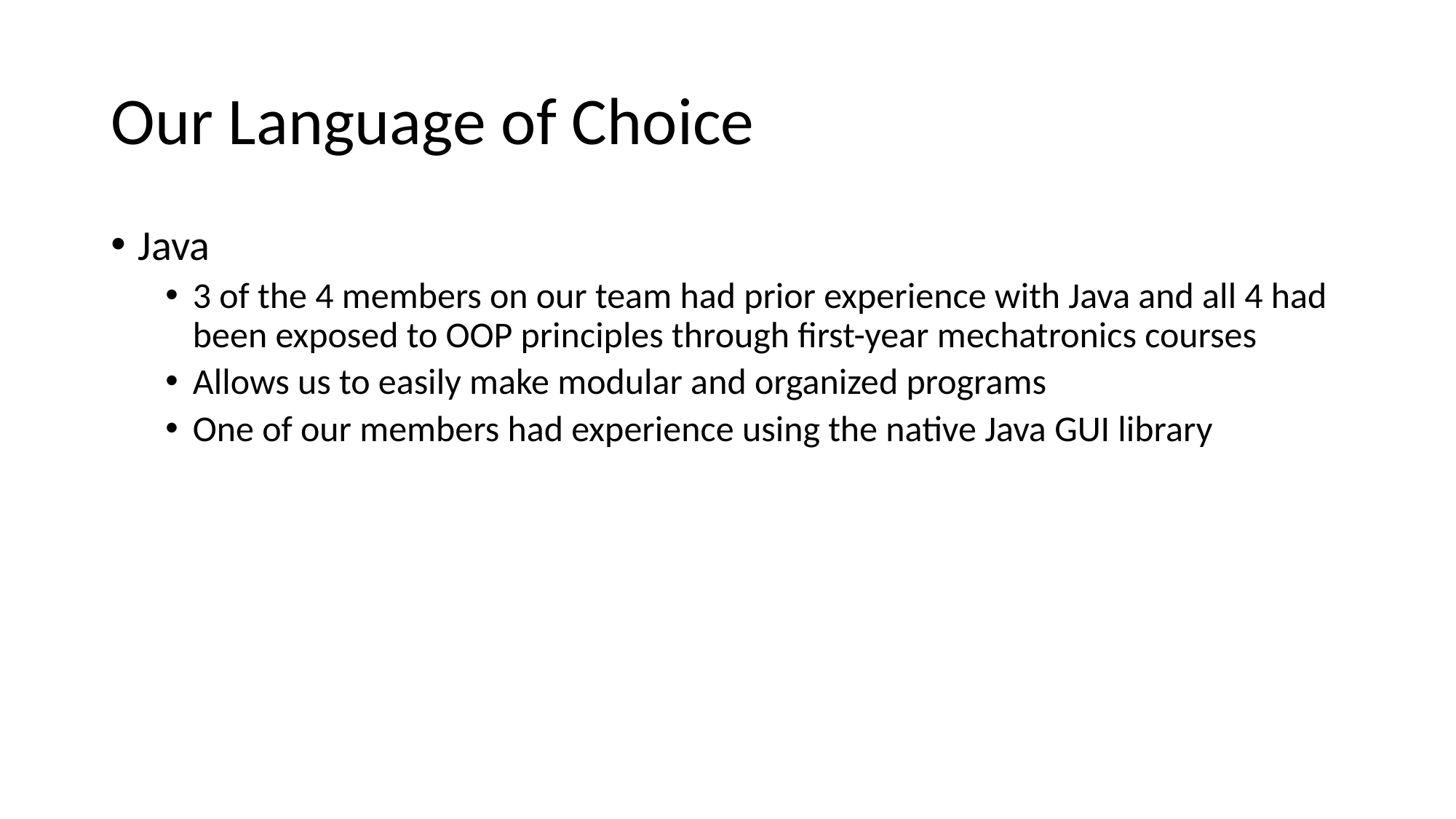

# Our Language of Choice
Java
3 of the 4 members on our team had prior experience with Java and all 4 had been exposed to OOP principles through first-year mechatronics courses
Allows us to easily make modular and organized programs
One of our members had experience using the native Java GUI library